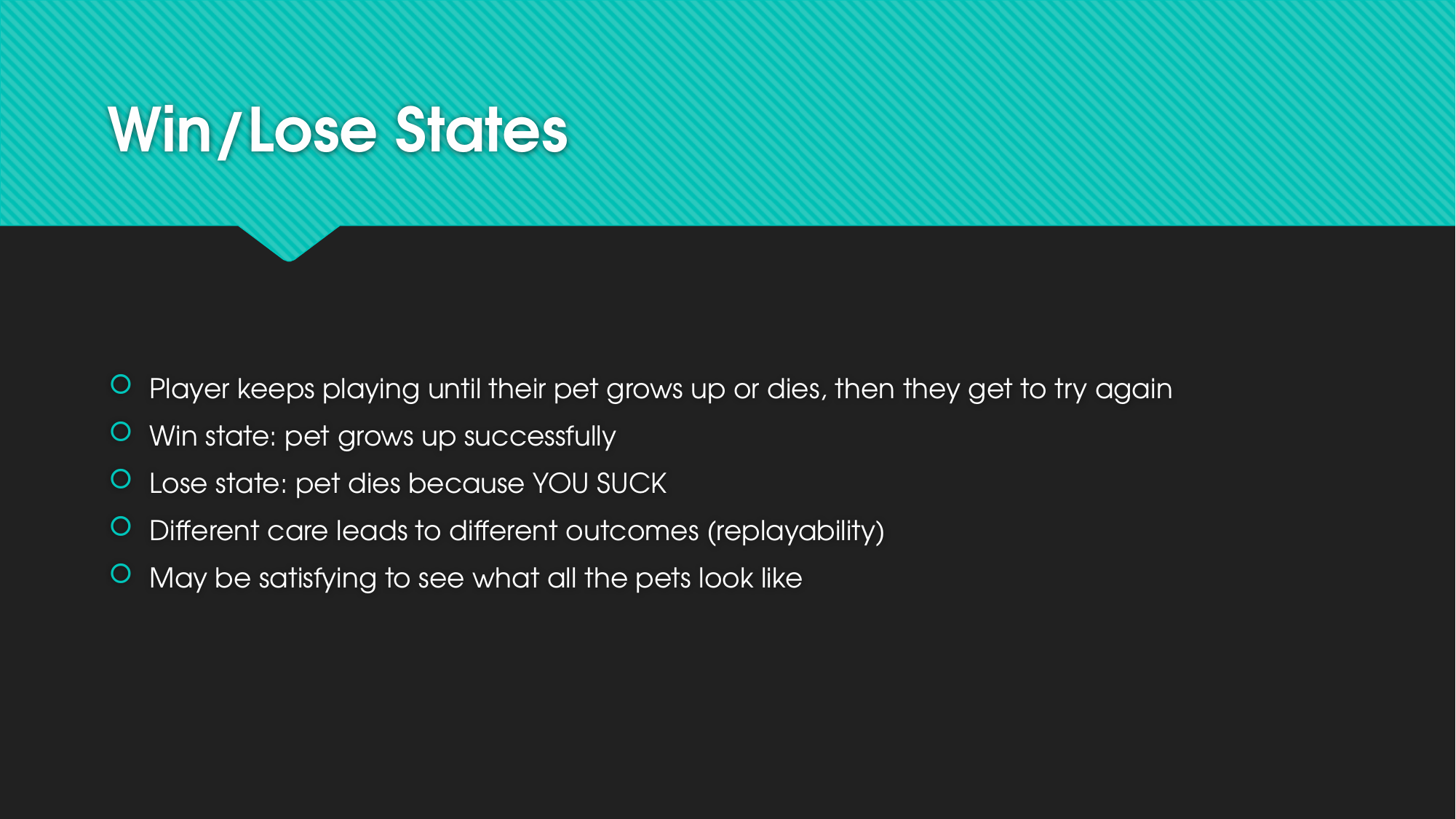

# Win/Lose States
Player keeps playing until their pet grows up or dies, then they get to try again
Win state: pet grows up successfully
Lose state: pet dies because YOU SUCK
Different care leads to different outcomes (replayability)
May be satisfying to see what all the pets look like